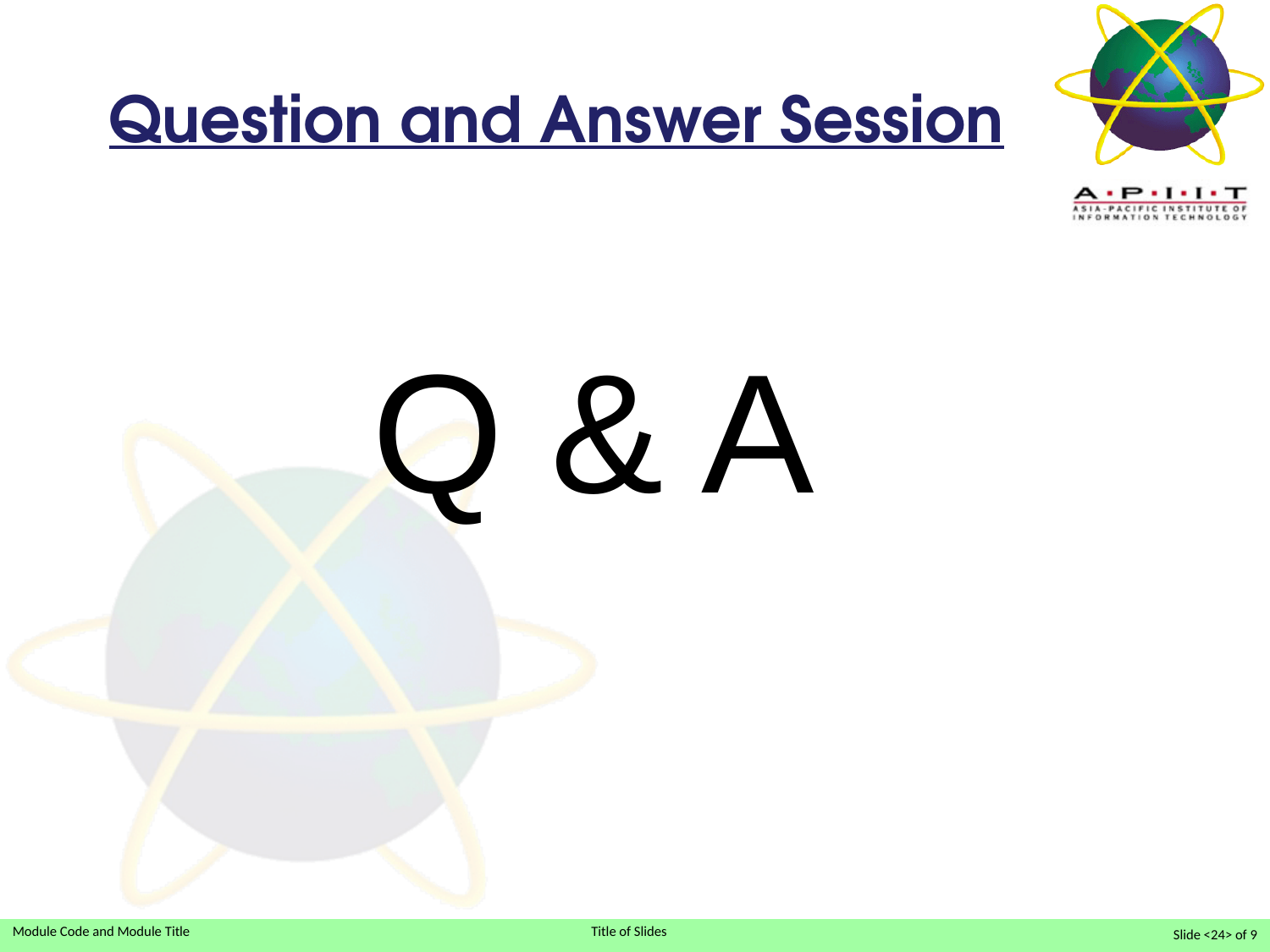

# Question and Answer Session
Q & A
Slide <24> of 9